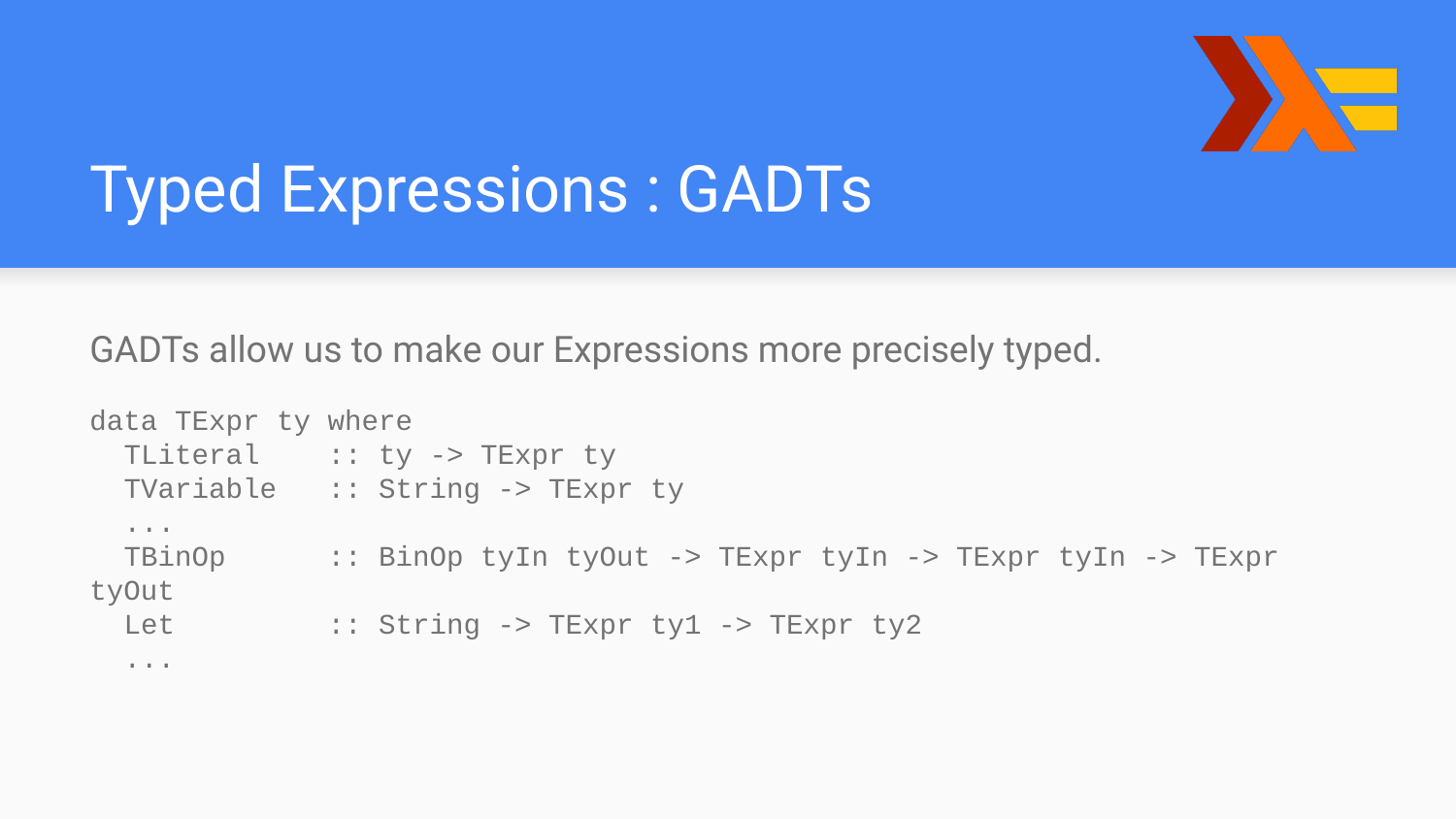

# Typed Expressions : GADTs
GADTs allow us to make our Expressions more precisely typed.
data TExpr ty where
  TLiteral    :: ty -> TExpr ty
  TVariable   :: String -> TExpr ty
  ...
  TBinOp      :: BinOp tyIn tyOut -> TExpr tyIn -> TExpr tyIn -> TExpr tyOut
  Let         :: String -> TExpr ty1 -> TExpr ty2
  ...